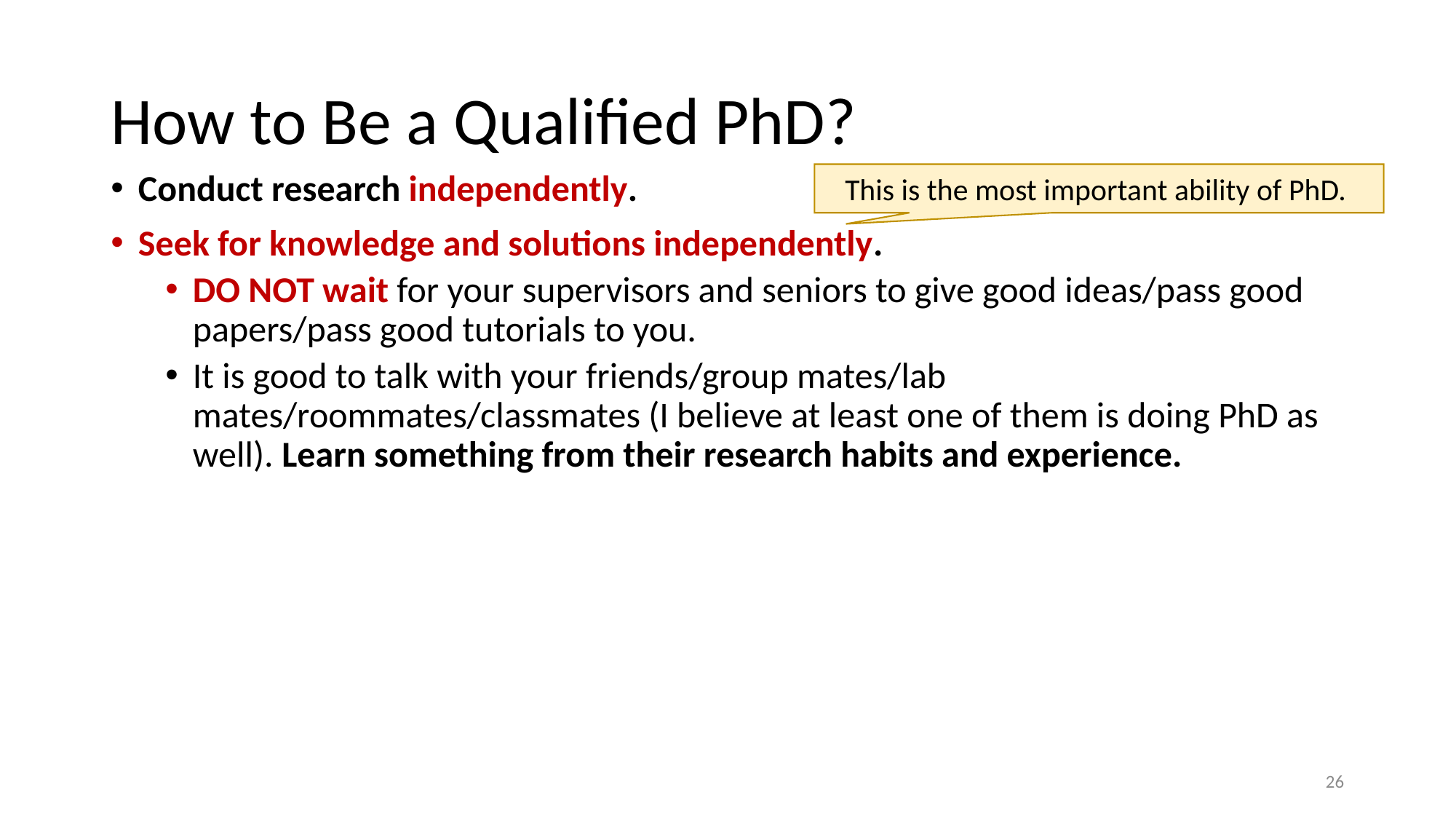

# How to Be a Qualified PhD?
Conduct research independently.
Seek for knowledge and solutions independently.
DO NOT wait for your supervisors and seniors to give good ideas/pass good papers/pass good tutorials to you.
It is good to talk with your friends/group mates/lab mates/roommates/classmates (I believe at least one of them is doing PhD as well). Learn something from their research habits and experience.

This is the most important ability of PhD.
26